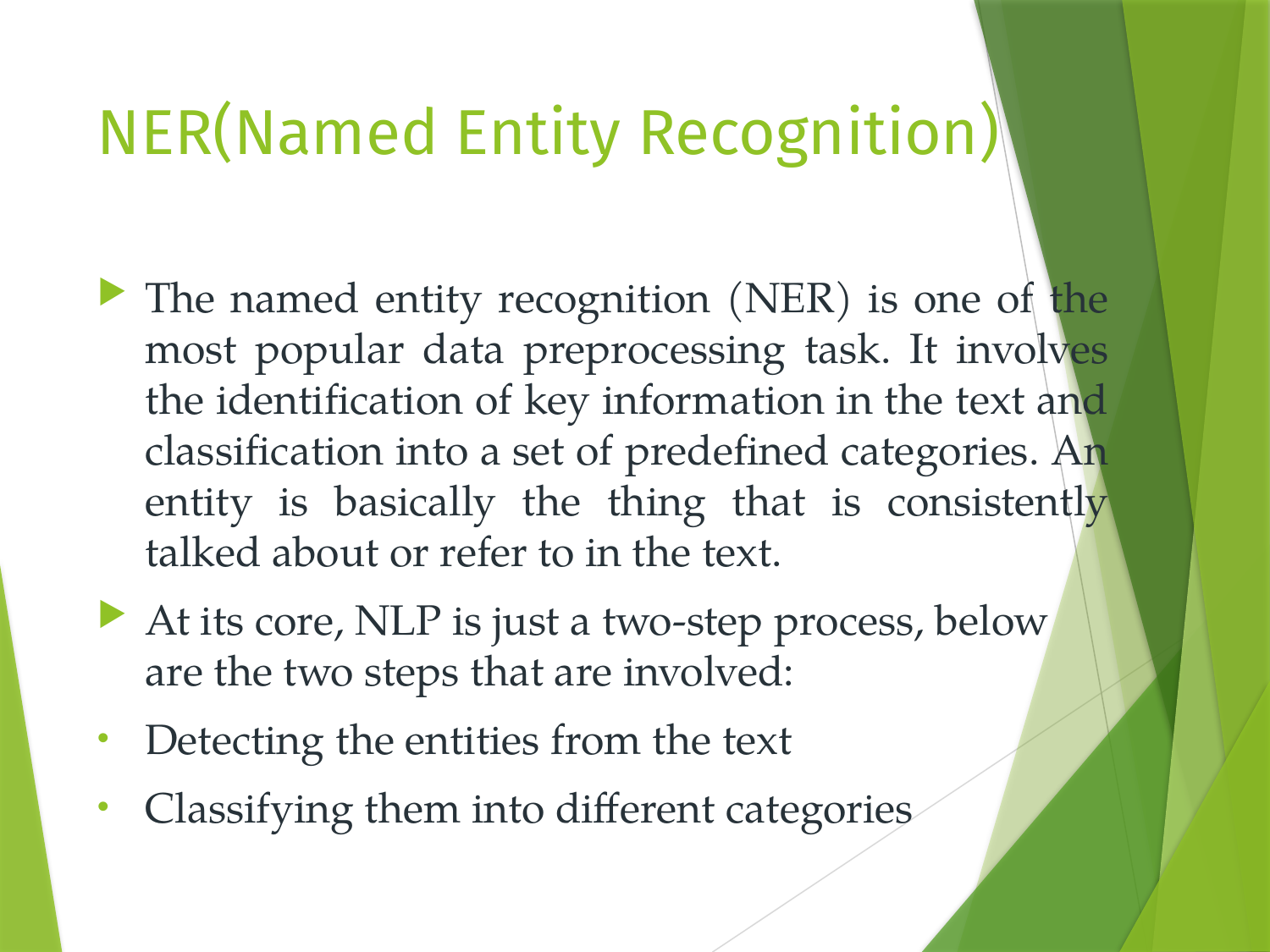

# NER(Named Entity Recognition)
The named entity recognition (NER) is one of the most popular data preprocessing task. It involves the identification of key information in the text and classification into a set of predefined categories. An entity is basically the thing that is consistently talked about or refer to in the text.
At its core, NLP is just a two-step process, below are the two steps that are involved:
Detecting the entities from the text
Classifying them into different categories